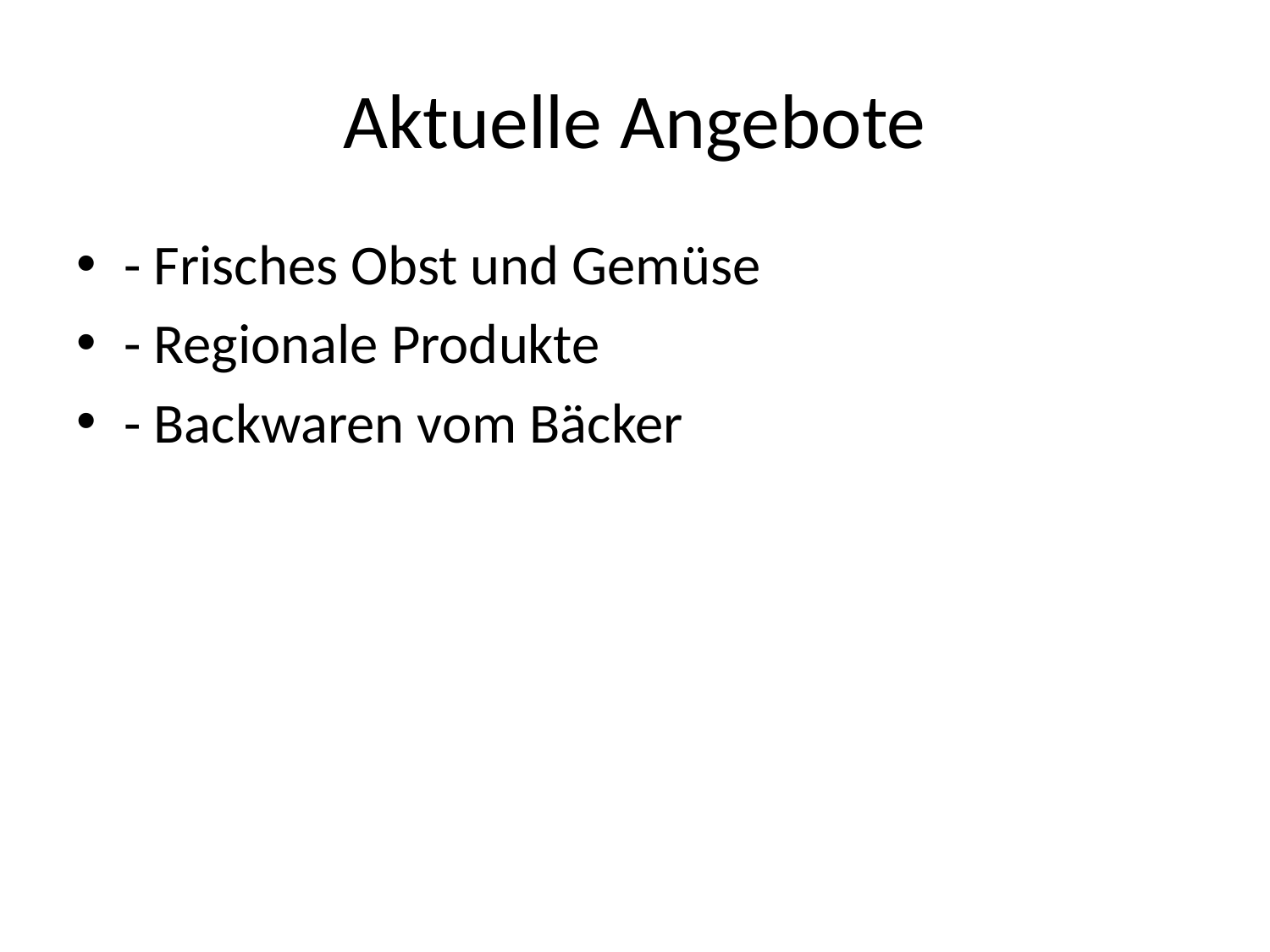

# Aktuelle Angebote
- Frisches Obst und Gemüse
- Regionale Produkte
- Backwaren vom Bäcker